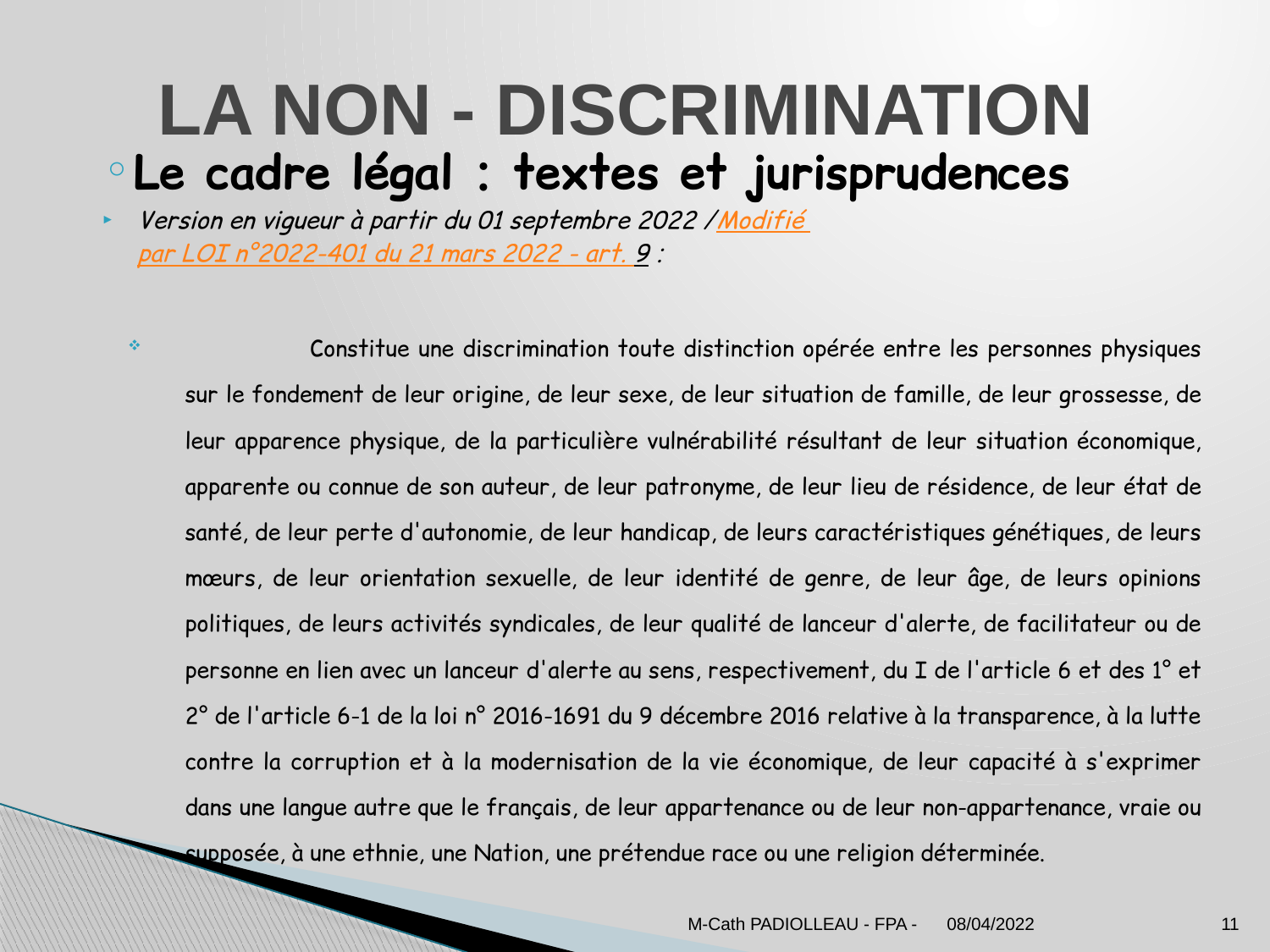

# LA NON - DISCRIMINATION
Le cadre légal : textes et jurisprudences
Version en vigueur à partir du 01 septembre 2022 /Modifié par LOI n°2022-401 du 21 mars 2022 - art. 9 :

	Constitue une discrimination toute distinction opérée entre les personnes physiques sur le fondement de leur origine, de leur sexe, de leur situation de famille, de leur grossesse, de leur apparence physique, de la particulière vulnérabilité résultant de leur situation économique, apparente ou connue de son auteur, de leur patronyme, de leur lieu de résidence, de leur état de santé, de leur perte d'autonomie, de leur handicap, de leurs caractéristiques génétiques, de leurs mœurs, de leur orientation sexuelle, de leur identité de genre, de leur âge, de leurs opinions politiques, de leurs activités syndicales, de leur qualité de lanceur d'alerte, de facilitateur ou de personne en lien avec un lanceur d'alerte au sens, respectivement, du I de l'article 6 et des 1° et 2° de l'article 6-1 de la loi n° 2016-1691 du 9 décembre 2016 relative à la transparence, à la lutte contre la corruption et à la modernisation de la vie économique, de leur capacité à s'exprimer dans une langue autre que le français, de leur appartenance ou de leur non-appartenance, vraie ou supposée, à une ethnie, une Nation, une prétendue race ou une religion déterminée.

M-Cath PADIOLLEAU - FPA -
08/04/2022
11